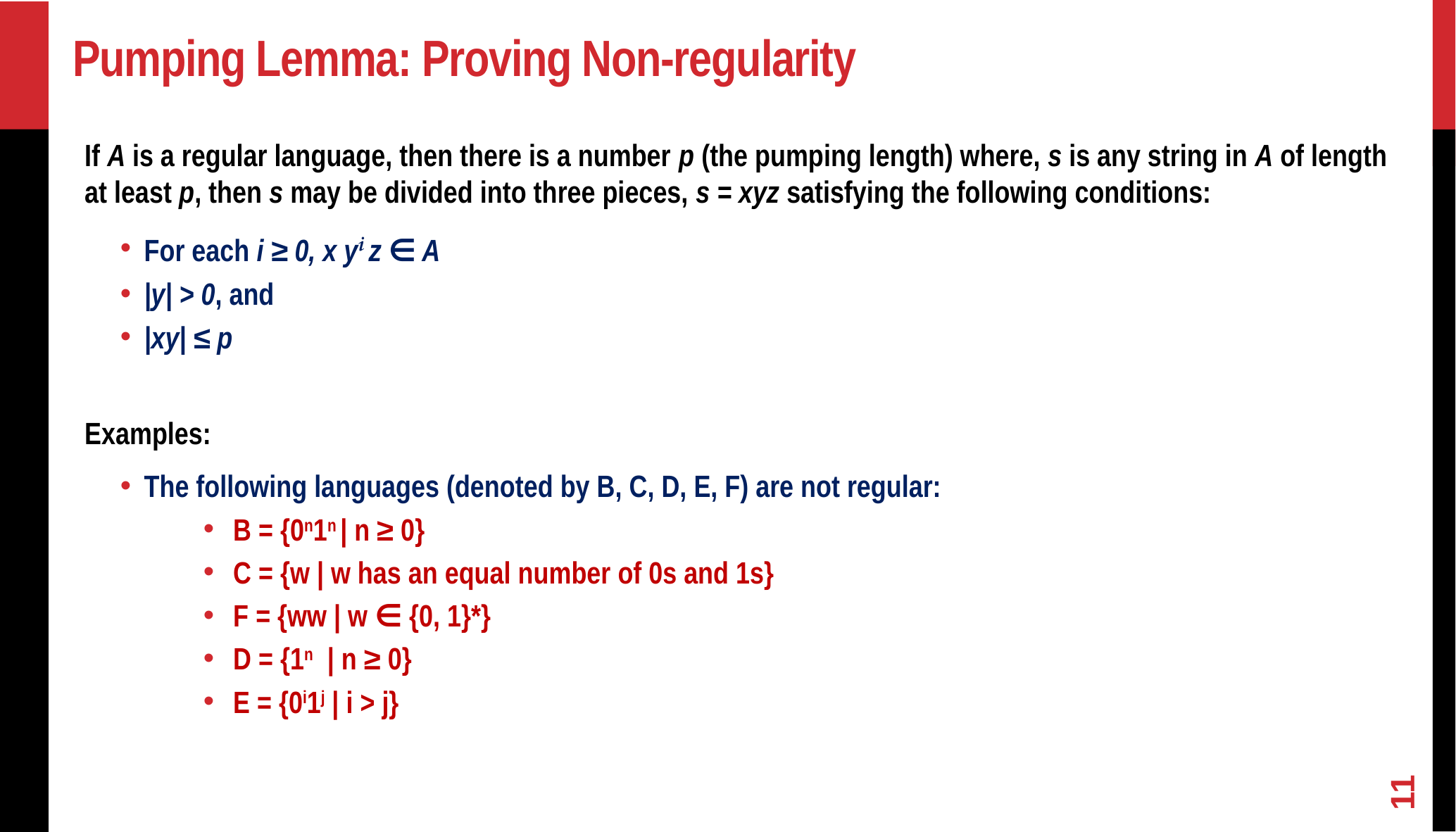

# Pumping Lemma: Proving Non-regularity
If A is a regular language, then there is a number p (the pumping length) where, s is any string in A of length at least p, then s may be divided into three pieces, s = xyz satisfying the following conditions:
For each i ≥ 0, x yi z ∈ A
|y| > 0, and
|xy| ≤ p

Examples:
The following languages (denoted by B, C, D, E, F) are not regular:
B = {0n1n | n ≥ 0}
C = {w | w has an equal number of 0s and 1s}
F = {ww | w ∈ {0, 1}*}
D = {1n  | n ≥ 0}
E = {0i1j | i > j}
11